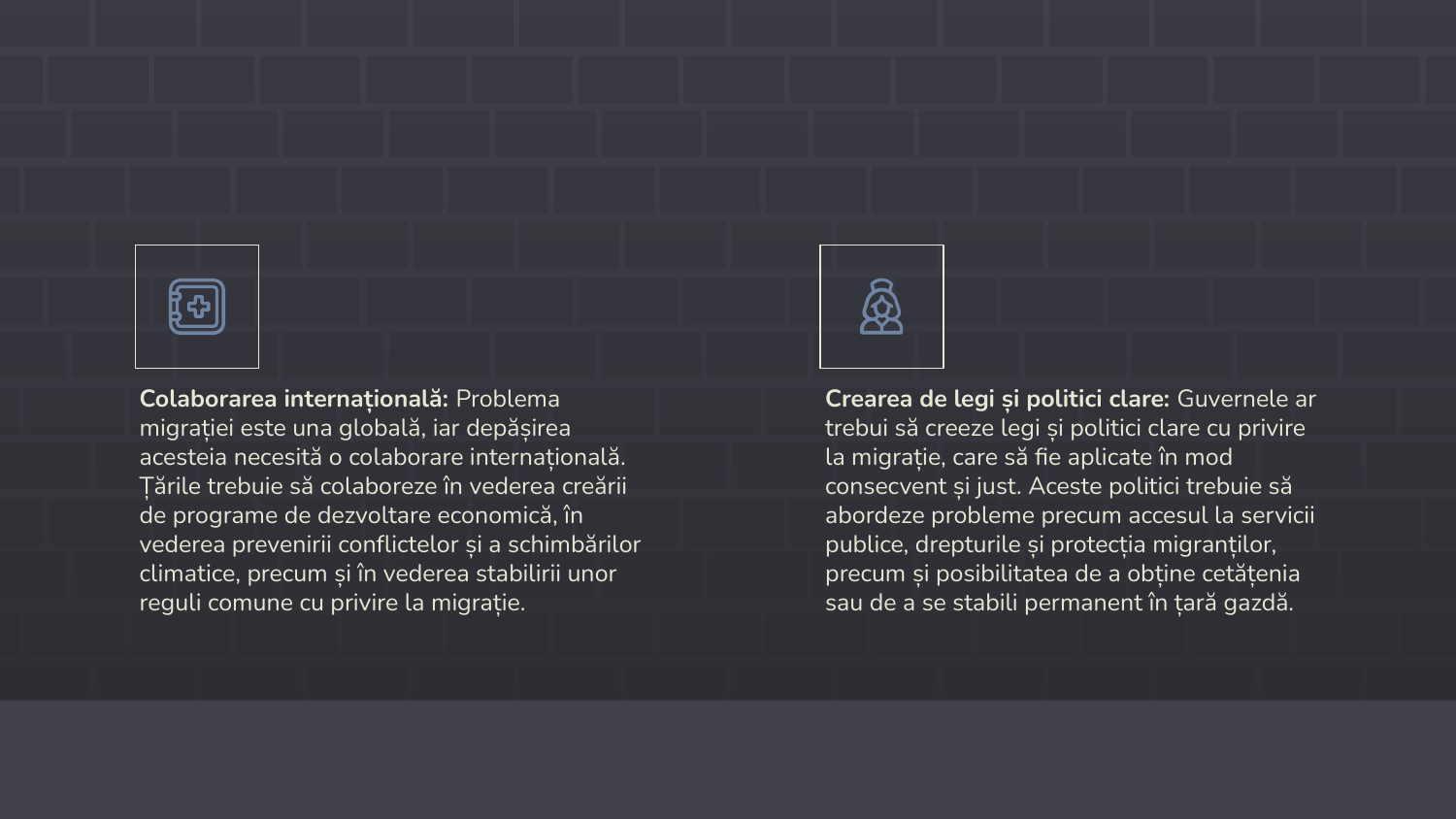

Colaborarea internațională: Problema migrației este una globală, iar depășirea acesteia necesită o colaborare internațională. Țările trebuie să colaboreze în vederea creării de programe de dezvoltare economică, în vederea prevenirii conflictelor și a schimbărilor climatice, precum și în vederea stabilirii unor reguli comune cu privire la migrație.
Crearea de legi și politici clare: Guvernele ar trebui să creeze legi și politici clare cu privire la migrație, care să fie aplicate în mod consecvent și just. Aceste politici trebuie să abordeze probleme precum accesul la servicii publice, drepturile și protecția migranților, precum și posibilitatea de a obține cetățenia sau de a se stabili permanent în țară gazdă.